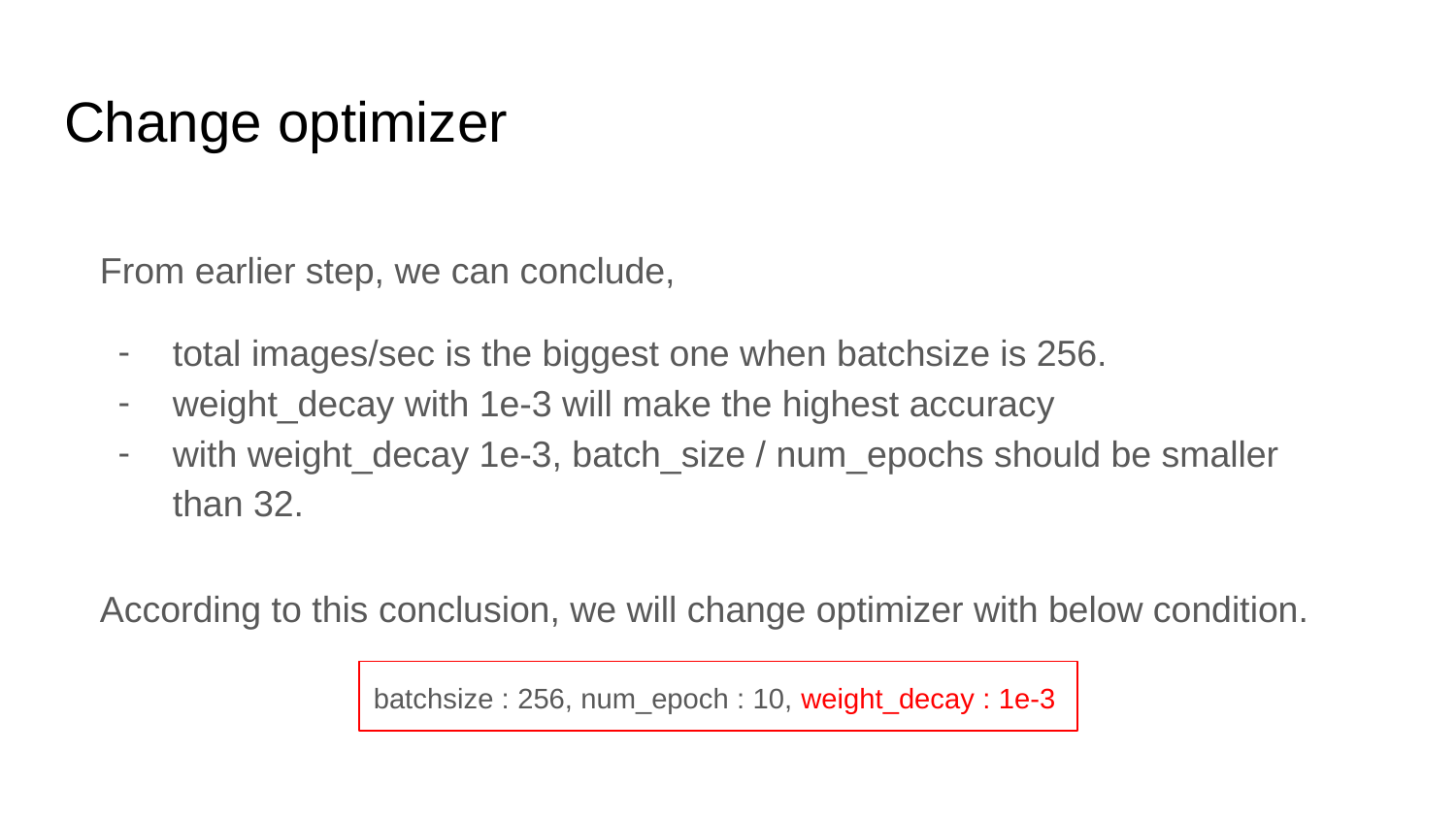

# Change optimizer
From earlier step, we can conclude,
total images/sec is the biggest one when batchsize is 256.
weight_decay with 1e-3 will make the highest accuracy
with weight_decay 1e-3, batch_size / num_epochs should be smaller than 32.
According to this conclusion, we will change optimizer with below condition.
batchsize : 256, num_epoch : 10, weight_decay : 1e-3